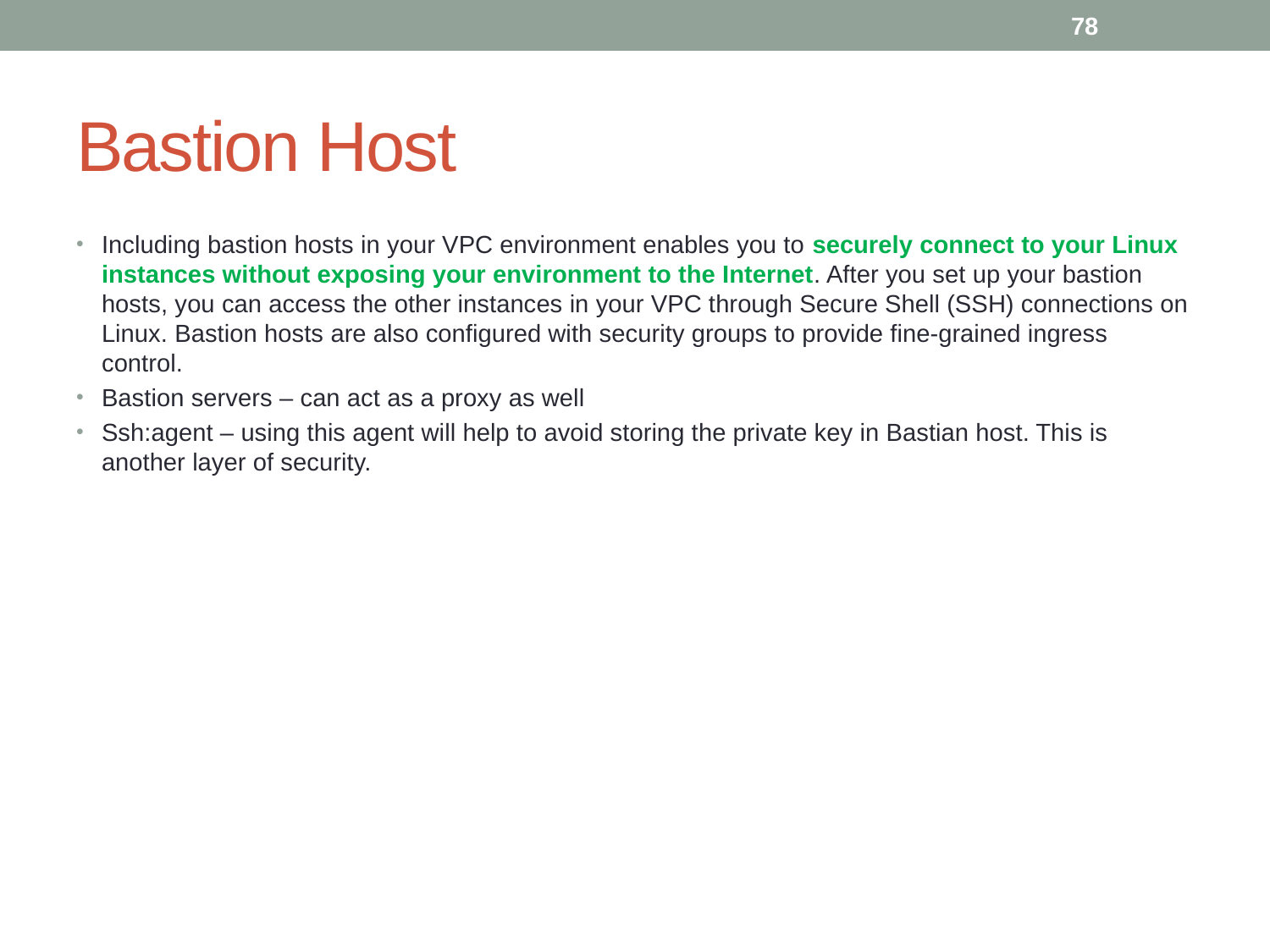

78
# Bastion Host
Including bastion hosts in your VPC environment enables you to securely connect to your Linux instances without exposing your environment to the Internet. After you set up your bastion hosts, you can access the other instances in your VPC through Secure Shell (SSH) connections on Linux. Bastion hosts are also configured with security groups to provide fine-grained ingress control.
Bastion servers – can act as a proxy as well
Ssh:agent – using this agent will help to avoid storing the private key in Bastian host. This is another layer of security.